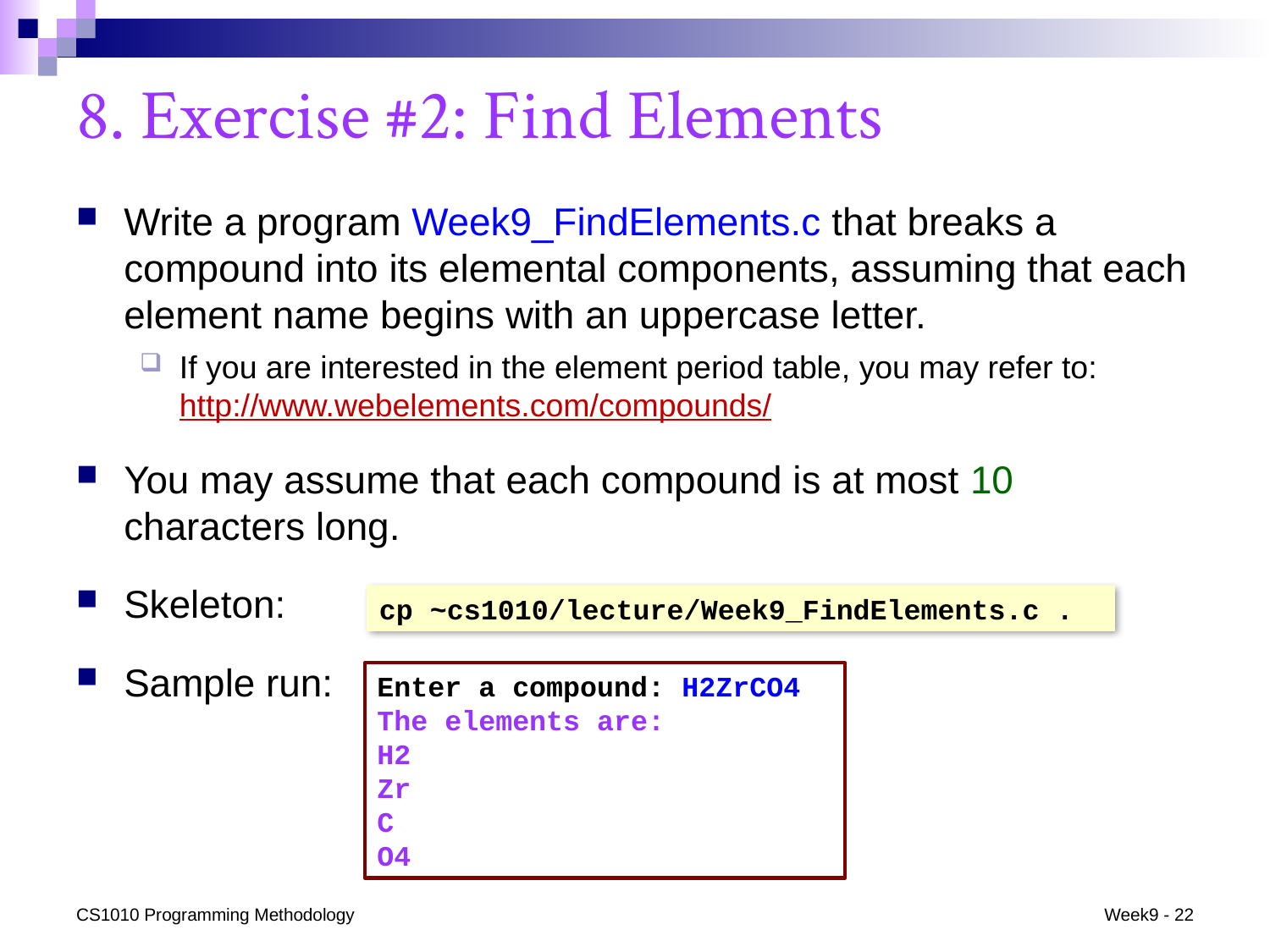

# 8. Exercise #2: Find Elements
Write a program Week9_FindElements.c that breaks a compound into its elemental components, assuming that each element name begins with an uppercase letter.
If you are interested in the element period table, you may refer to: http://www.webelements.com/compounds/
You may assume that each compound is at most 10 characters long.
Skeleton:
Sample run:
cp ~cs1010/lecture/Week9_FindElements.c .
Enter a compound: H2ZrCO4
The elements are:
H2
Zr
C
O4
CS1010 Programming Methodology
Week9 - 22